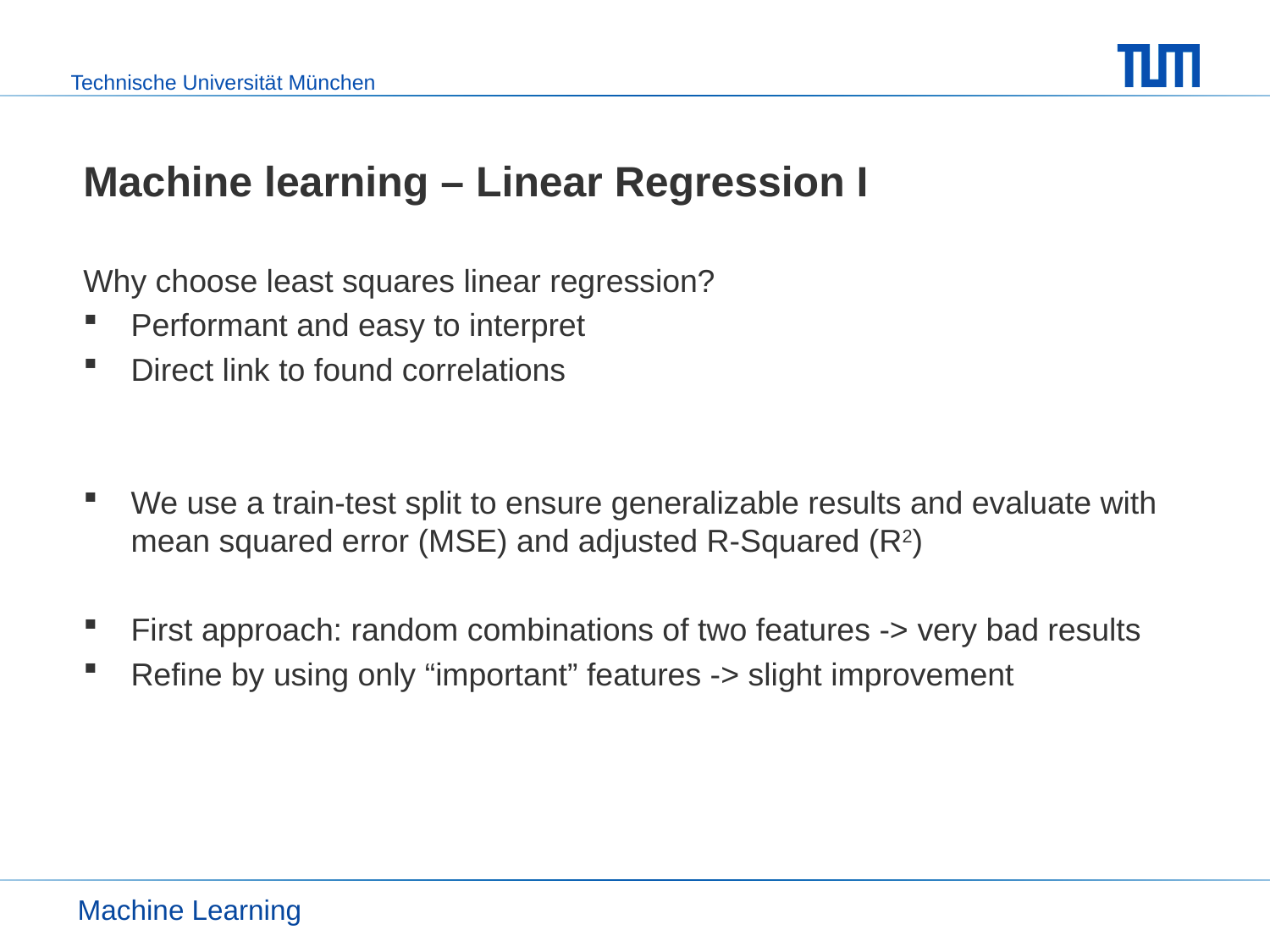

# Machine learning – Linear Regression I
Why choose least squares linear regression?
Performant and easy to interpret
Direct link to found correlations

We use a train-test split to ensure generalizable results and evaluate with mean squared error (MSE) and adjusted R-Squared (R2)

First approach: random combinations of two features -> very bad results
Refine by using only “important” features -> slight improvement

Machine Learning